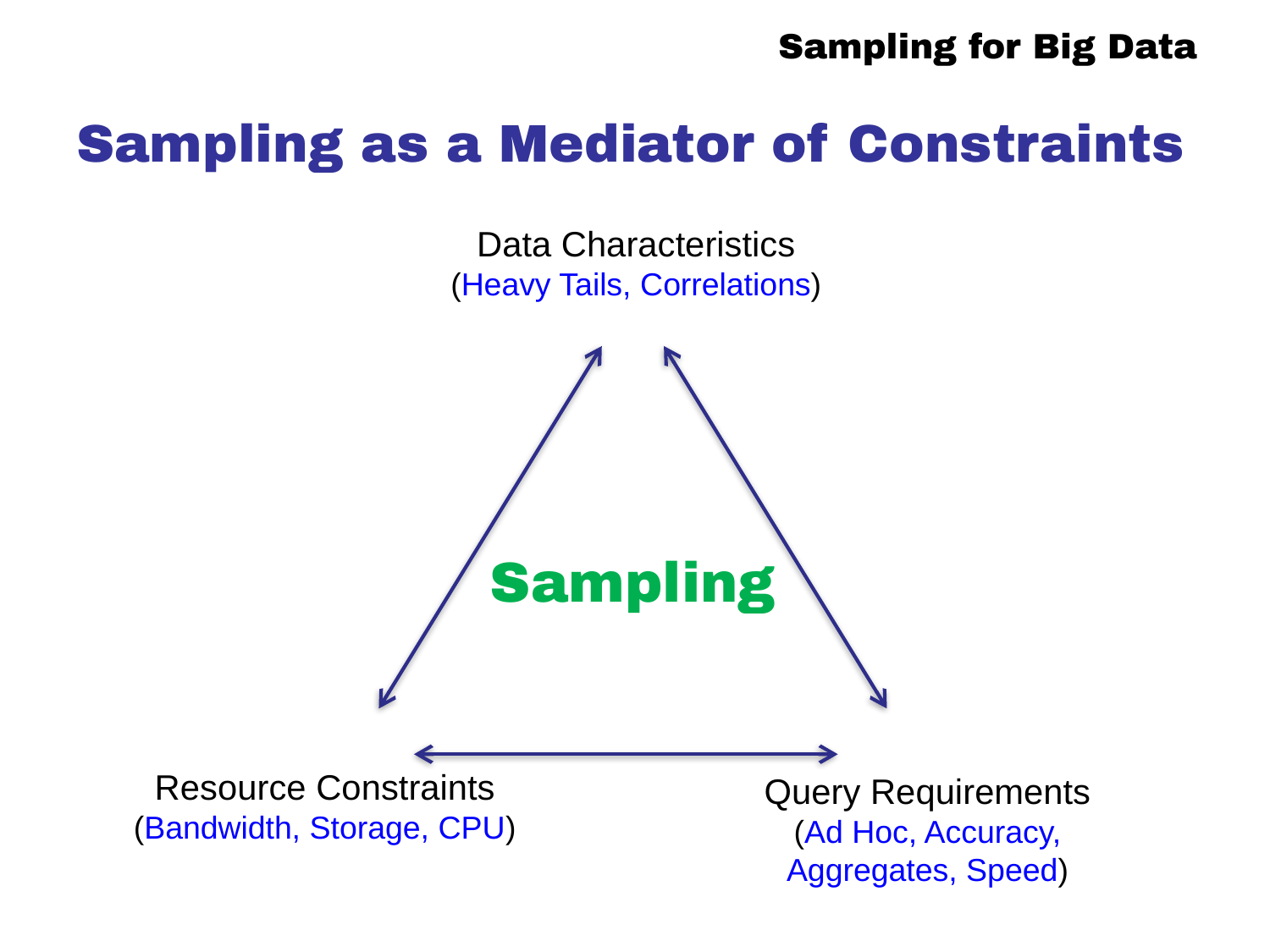

# Sampling as a Mediator of Constraints
Data Characteristics
(Heavy Tails, Correlations)

Sampling
Resource Constraints
(Bandwidth, Storage, CPU)

Query Requirements
(Ad Hoc, Accuracy, Aggregates, Speed)